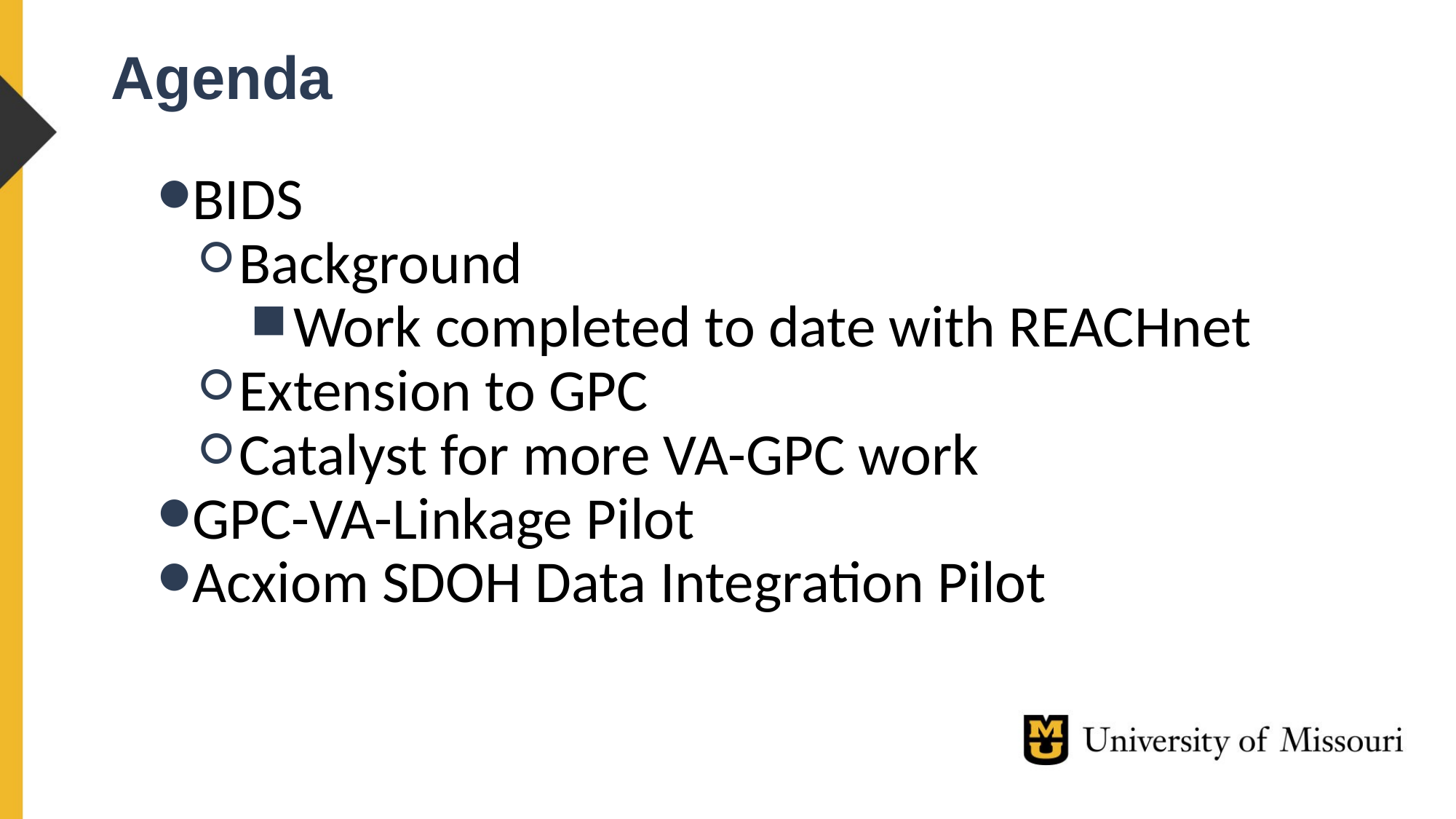

# Agenda
BIDS
Background
Work completed to date with REACHnet
Extension to GPC
Catalyst for more VA-GPC work
GPC-VA-Linkage Pilot
Acxiom SDOH Data Integration Pilot